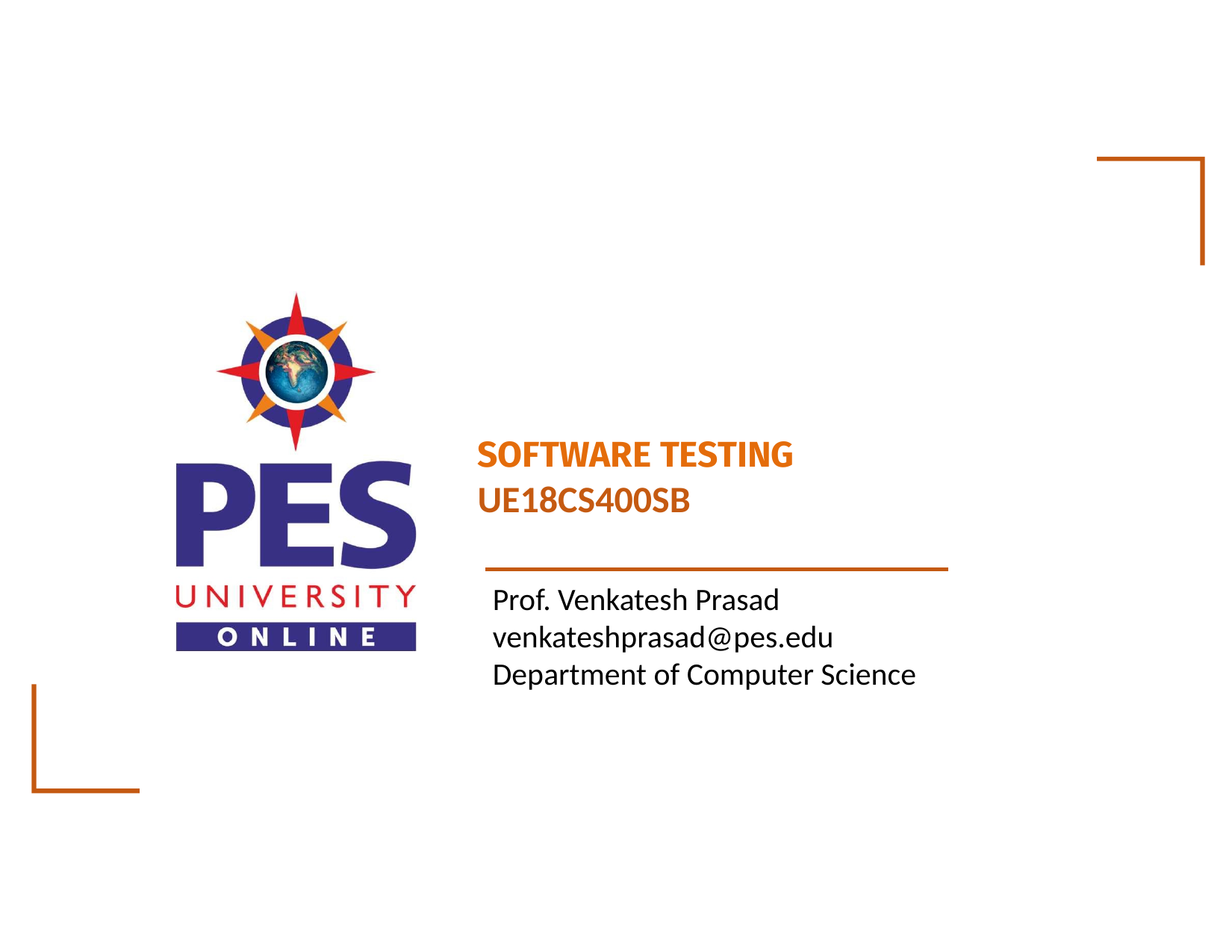

# SOFTWARE TESTING
UE18CS400SB

Prof. Venkatesh Prasad
venkateshprasad@pes.edu
Department of Computer Science